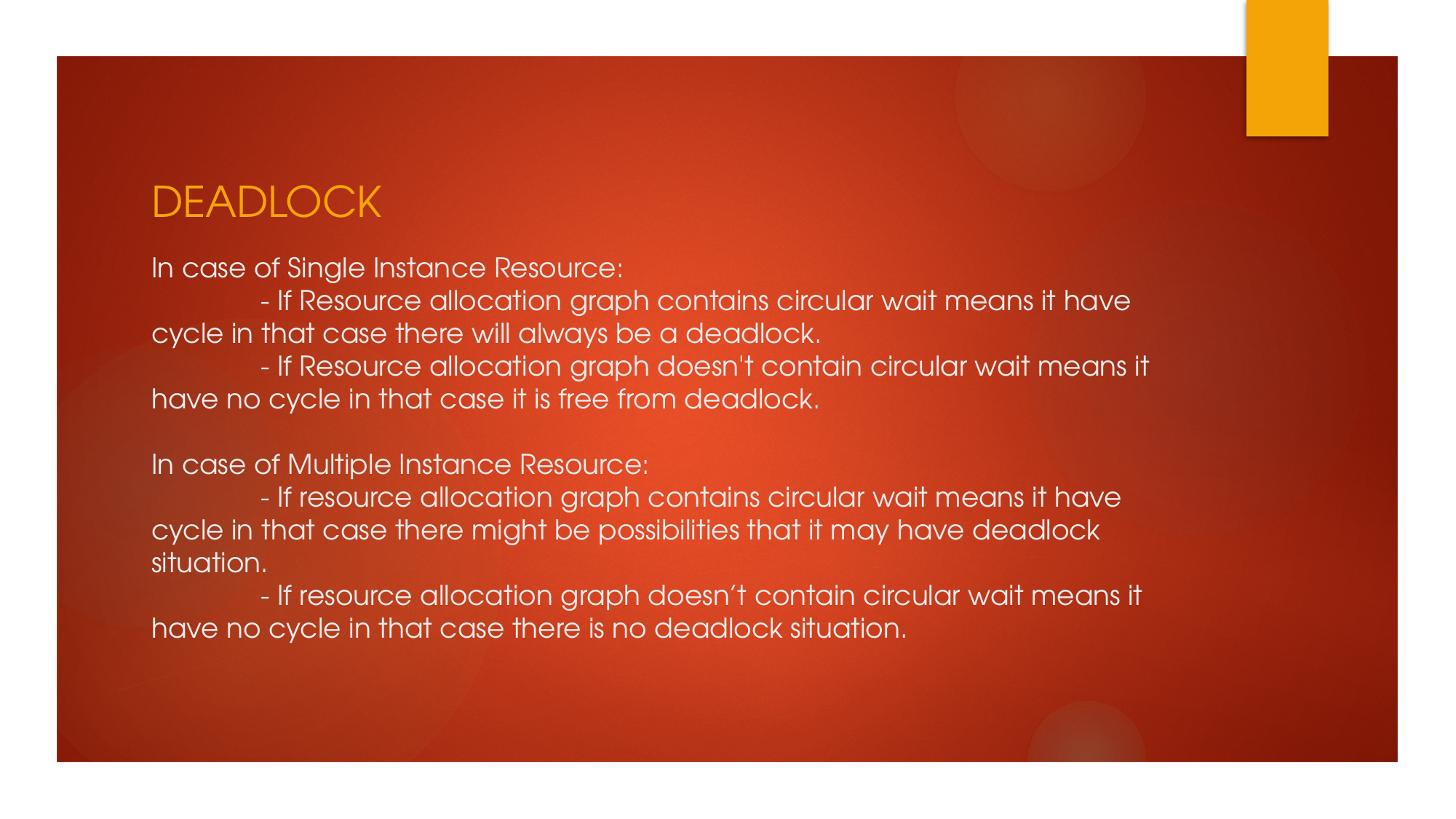

Deadlock
# In case of Single Instance Resource: - If Resource allocation graph contains circular wait means it have cycle in that case there will always be a deadlock. - If Resource allocation graph doesn't contain circular wait means it have no cycle in that case it is free from deadlock. In case of Multiple Instance Resource: - If resource allocation graph contains circular wait means it have cycle in that case there might be possibilities that it may have deadlock situation. - If resource allocation graph doesn’t contain circular wait means it have no cycle in that case there is no deadlock situation.